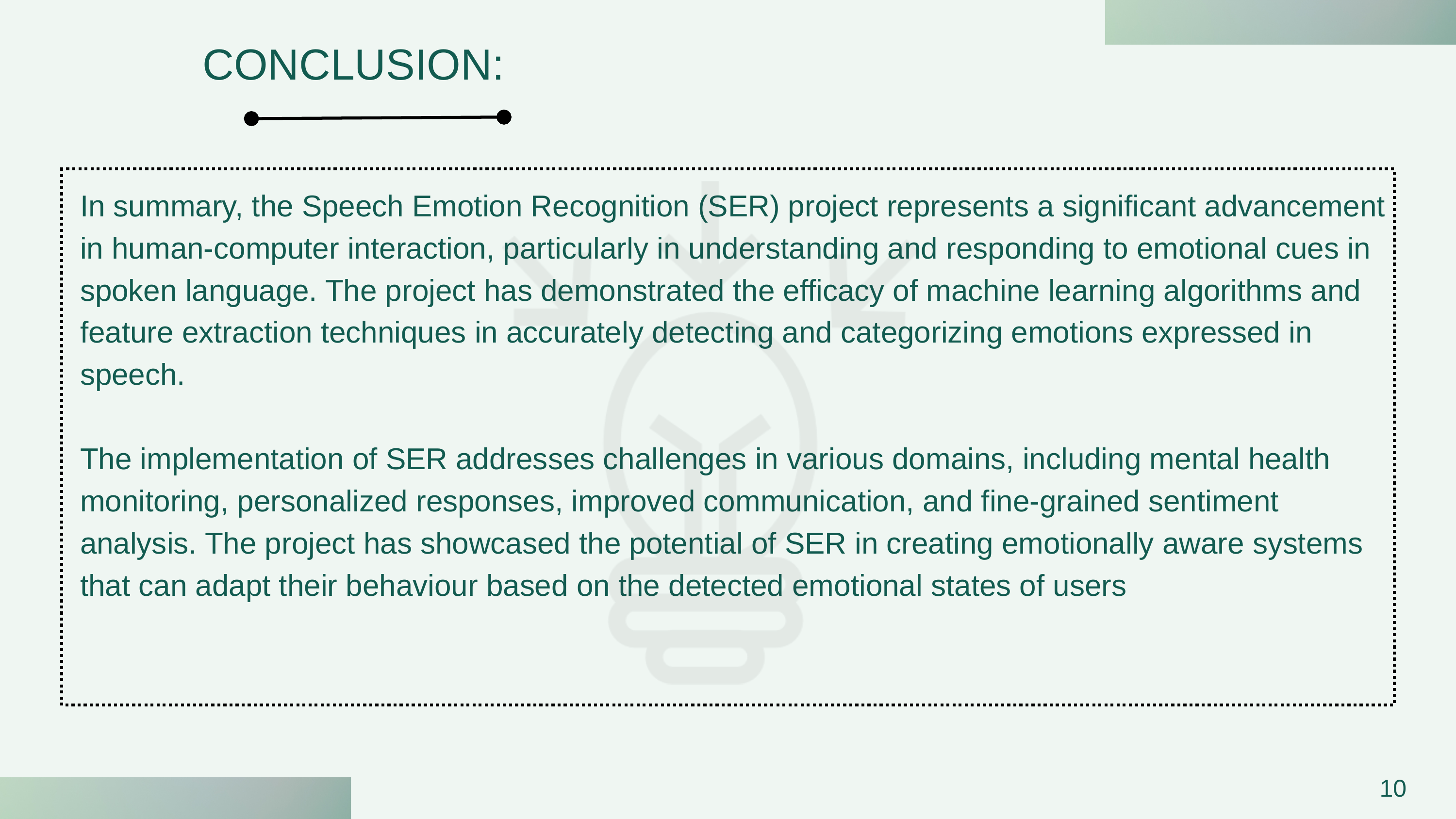

CONCLUSION:

In summary, the Speech Emotion Recognition (SER) project represents a significant advancement in human-computer interaction, particularly in understanding and responding to emotional cues in spoken language. The project has demonstrated the efficacy of machine learning algorithms and feature extraction techniques in accurately detecting and categorizing emotions expressed in speech.

The implementation of SER addresses challenges in various domains, including mental health monitoring, personalized responses, improved communication, and fine-grained sentiment analysis. The project has showcased the potential of SER in creating emotionally aware systems that can adapt their behaviour based on the detected emotional states of users

10